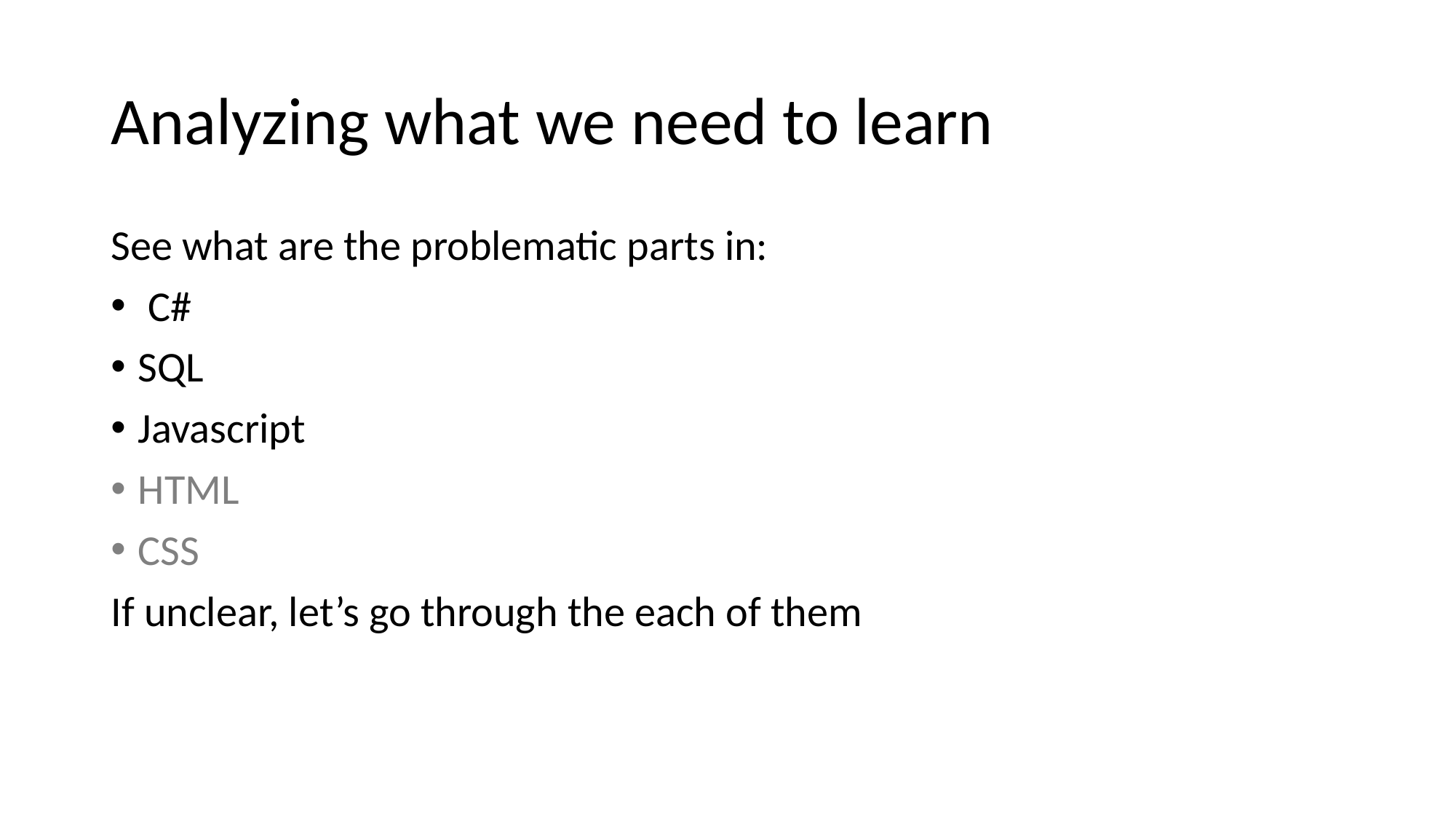

# Analyzing what we need to learn
See what are the problematic parts in:
 C#
SQL
Javascript
HTML
CSS
If unclear, let’s go through the each of them